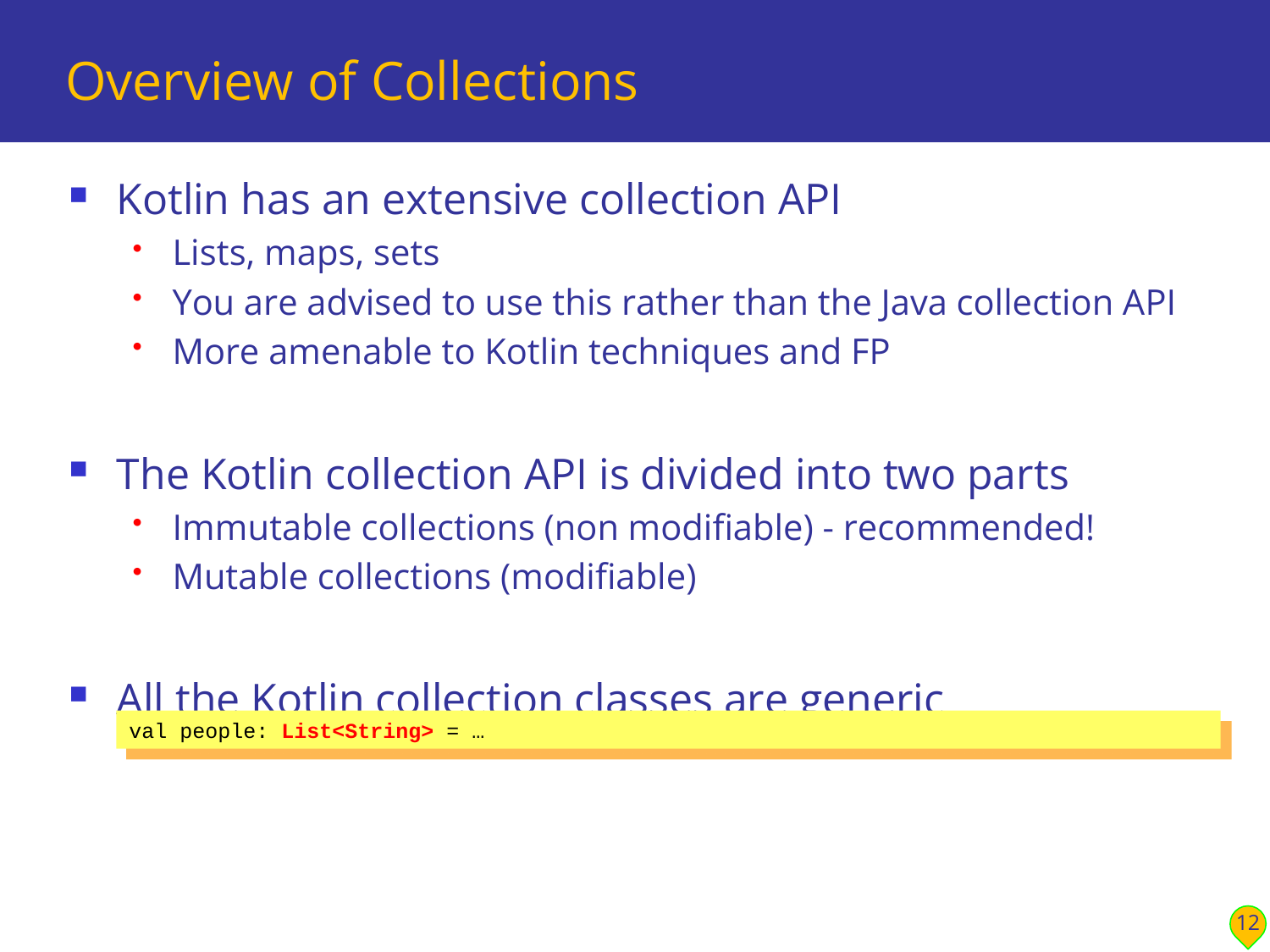

# Overview of Collections
Kotlin has an extensive collection API
Lists, maps, sets
You are advised to use this rather than the Java collection API
More amenable to Kotlin techniques and FP

The Kotlin collection API is divided into two parts
Immutable collections (non modifiable) - recommended!
Mutable collections (modifiable)

All the Kotlin collection classes are generic
val people: List<String> = …
12